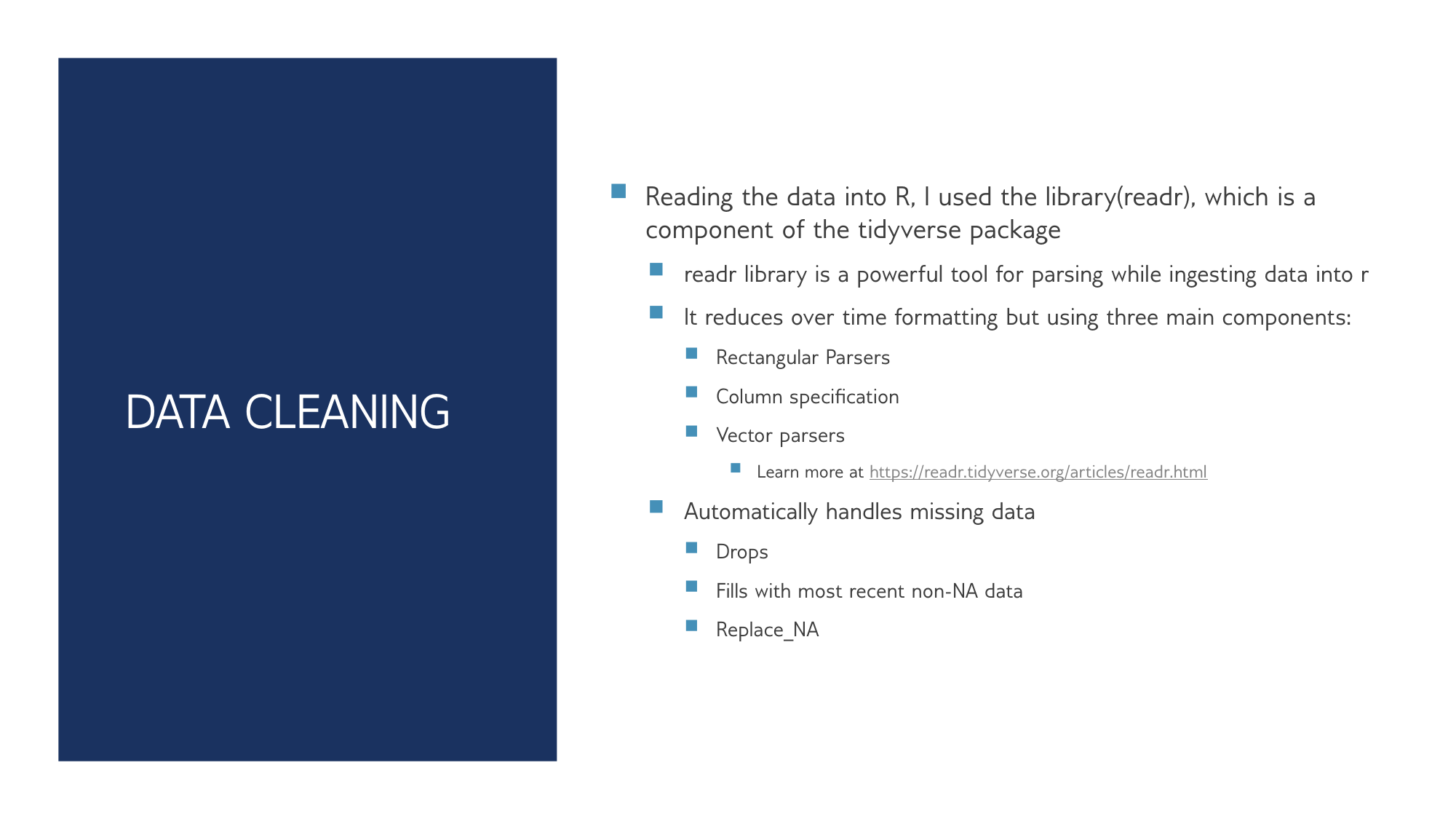

Reading the data into R, I used the library(readr), which is a component of the tidyverse package
readr library is a powerful tool for parsing while ingesting data into r
It reduces over time formatting but using three main components:
Rectangular Parsers
Column specification
Vector parsers
Learn more at https://readr.tidyverse.org/articles/readr.html
Automatically handles missing data
Drops
Fills with most recent non-NA data
Replace_NA
# Data Cleaning